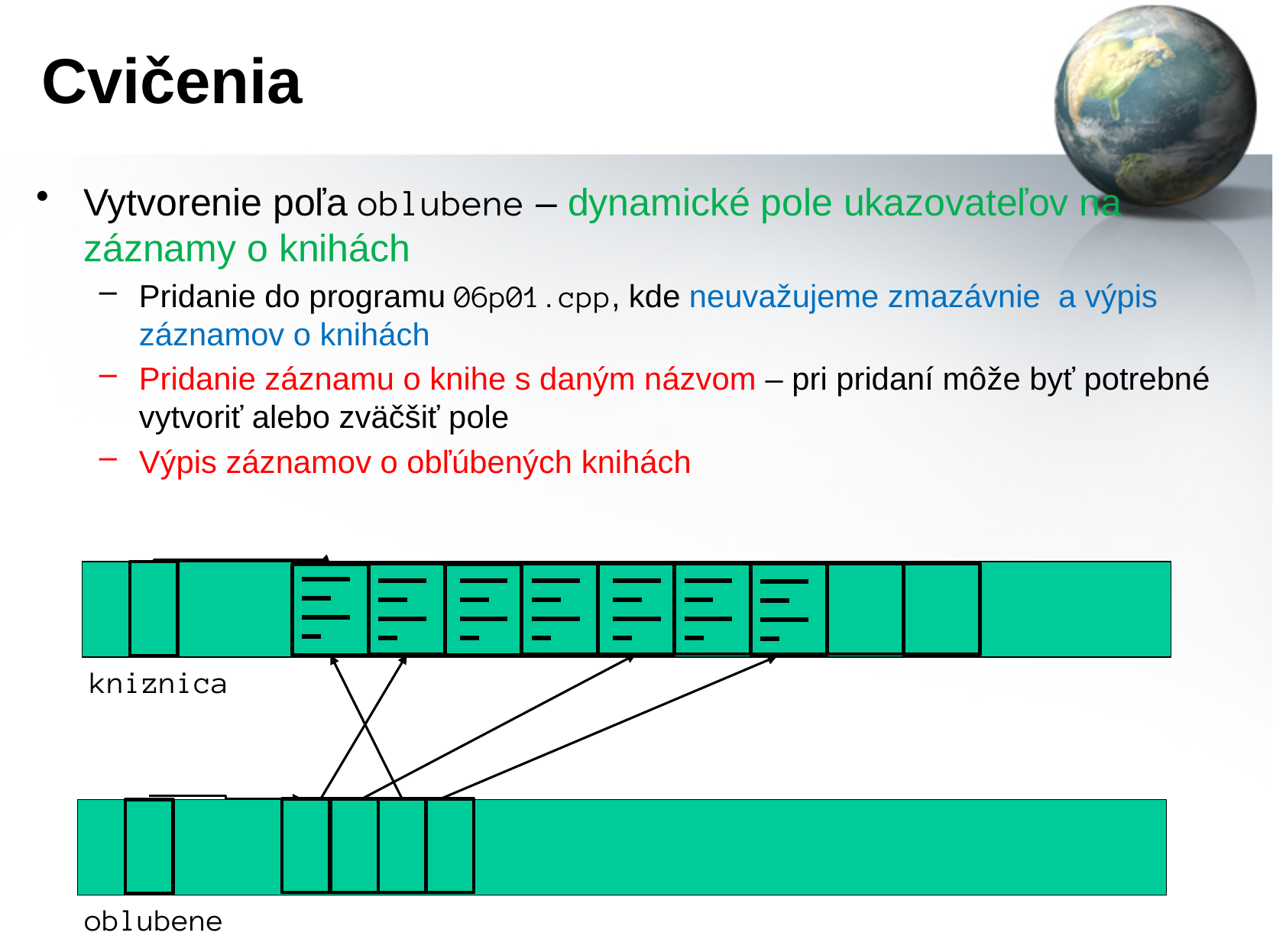

# Cvičenia
Vytvorenie poľa oblubene – dynamické pole ukazovateľov na záznamy o knihách
Pridanie do programu 06p01.cpp, kde neuvažujeme zmazávnie  a výpis záznamov o knihách
Pridanie záznamu o knihe s daným názvom – pri pridaní môže byť potrebné vytvoriť alebo zväčšiť pole
Výpis záznamov o obľúbených knihách

kniznica

oblubene